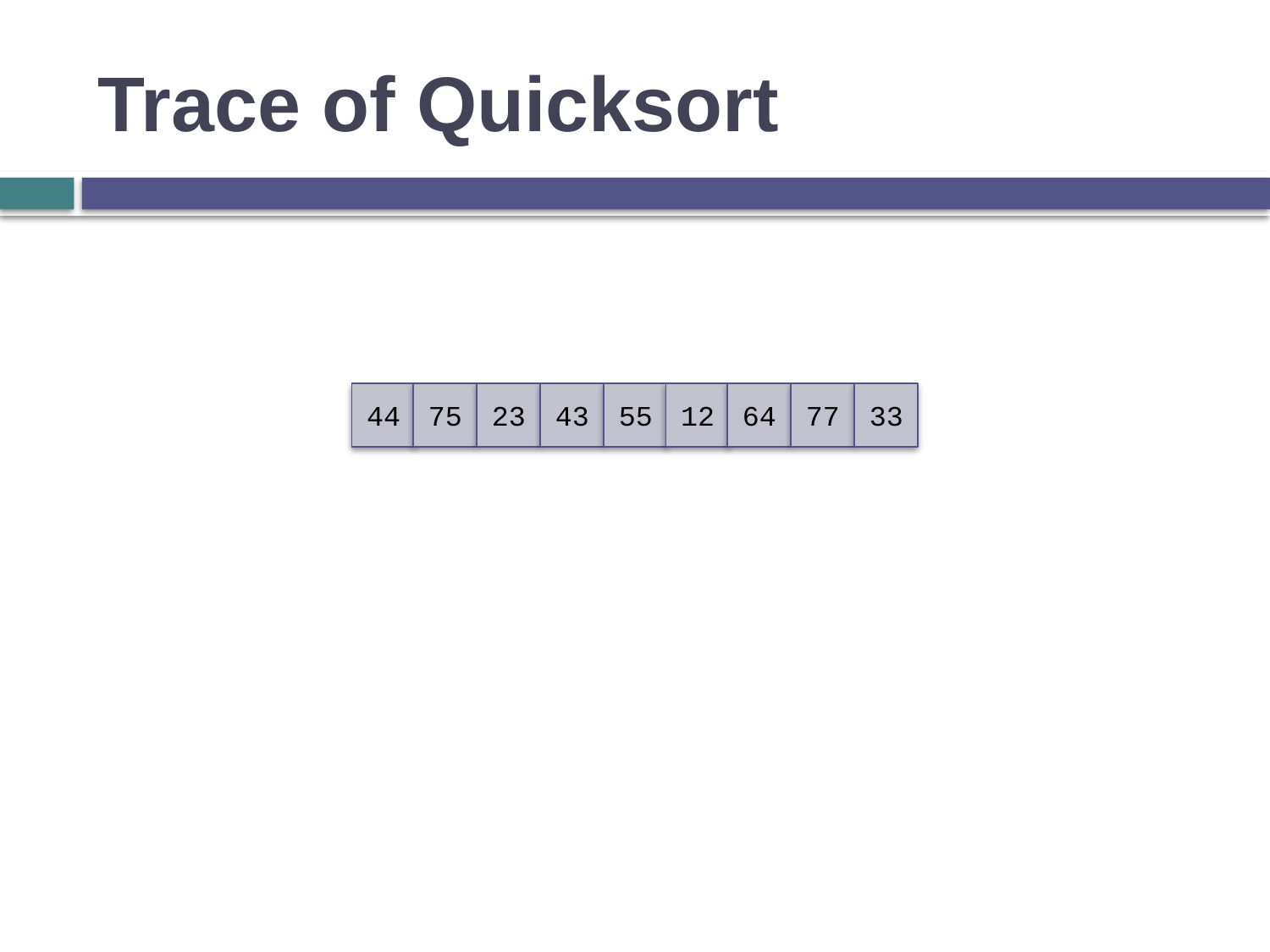

# Trace of Quicksort
44
75
23
43
55
12
64
77
33